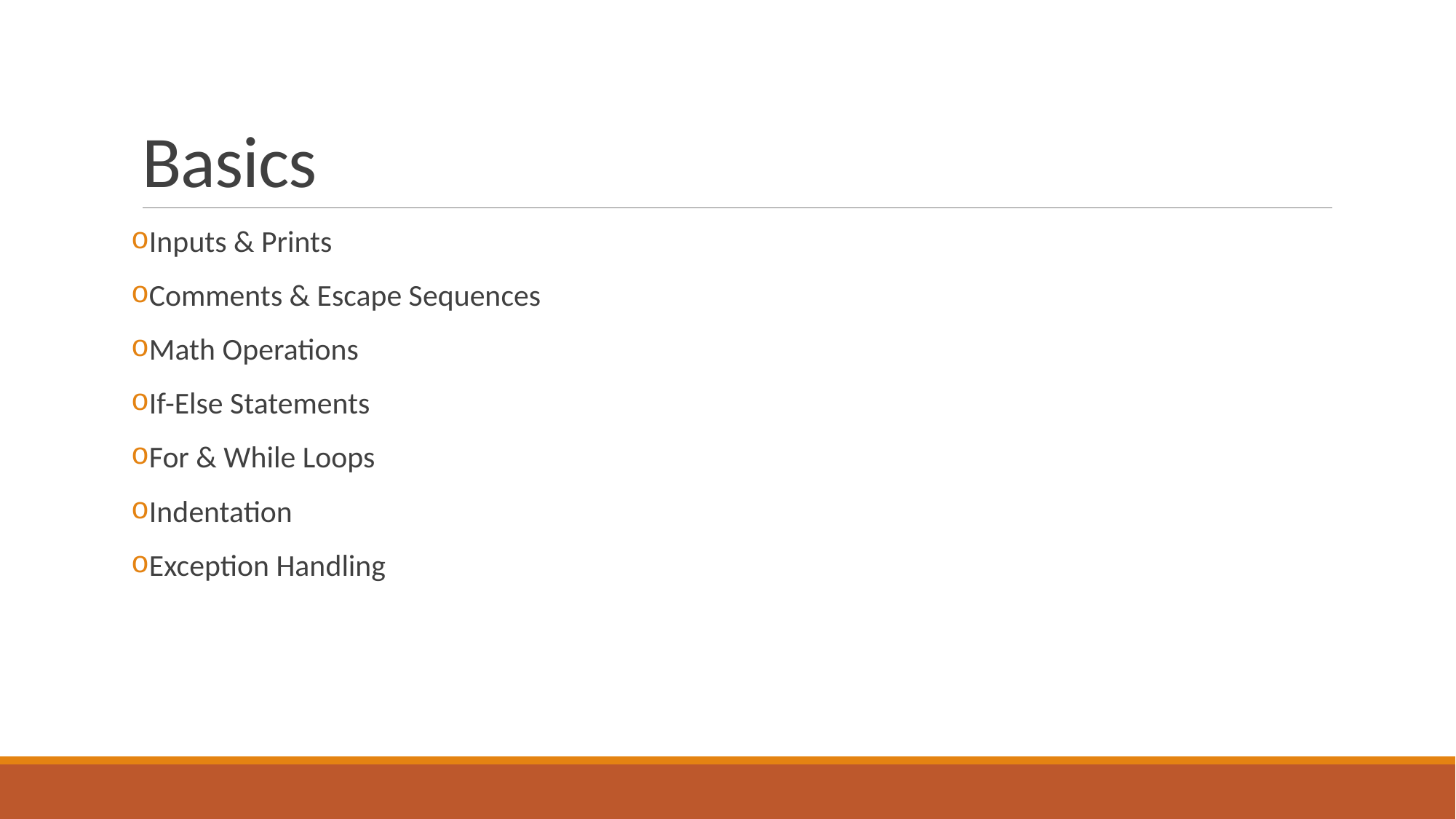

# Basics
Inputs & Prints
Comments & Escape Sequences
Math Operations
If-Else Statements
For & While Loops
Indentation
Exception Handling